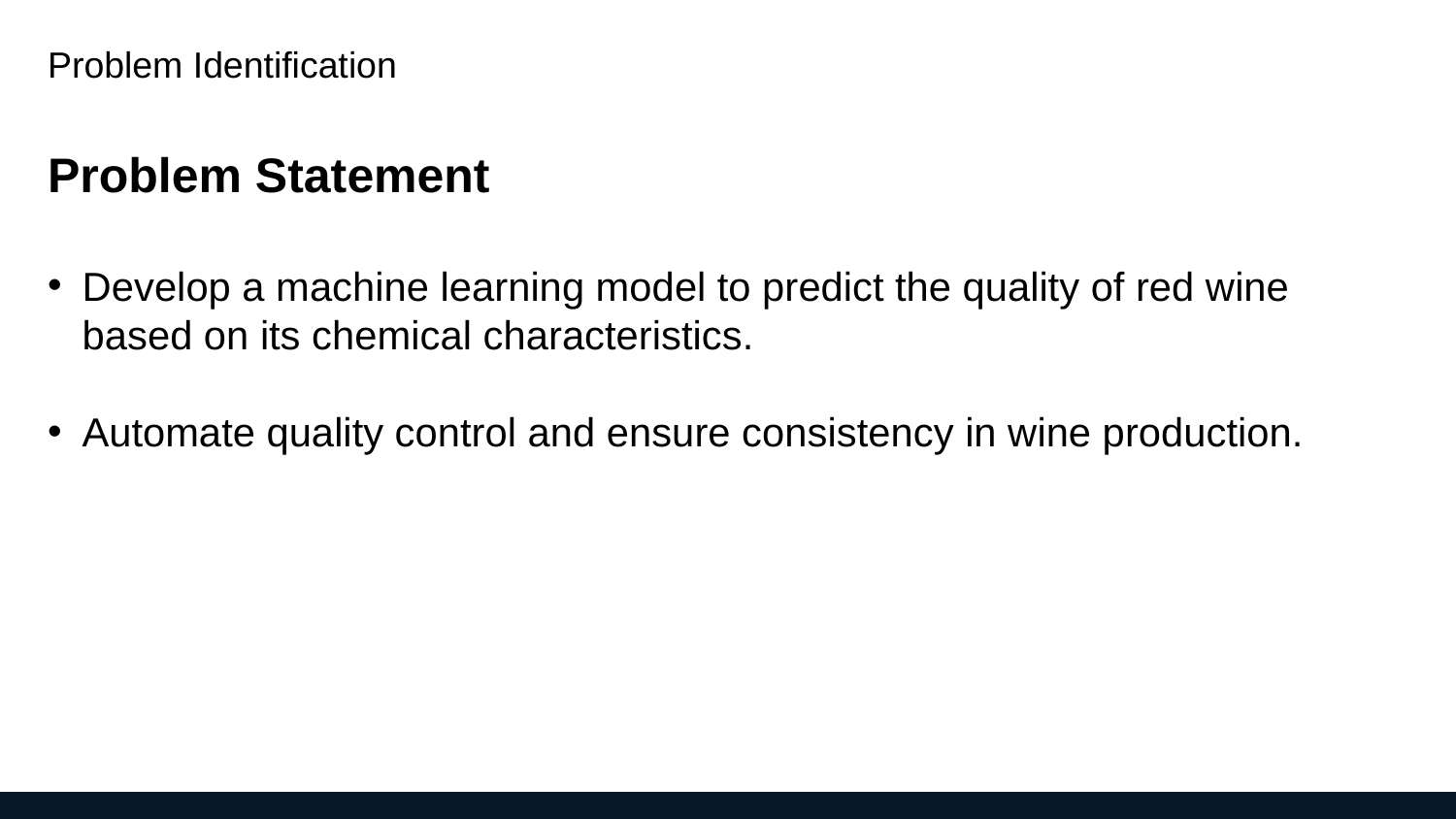

Problem Identification
Problem Statement

Develop a machine learning model to predict the quality of red wine based on its chemical characteristics.

Automate quality control and ensure consistency in wine production.